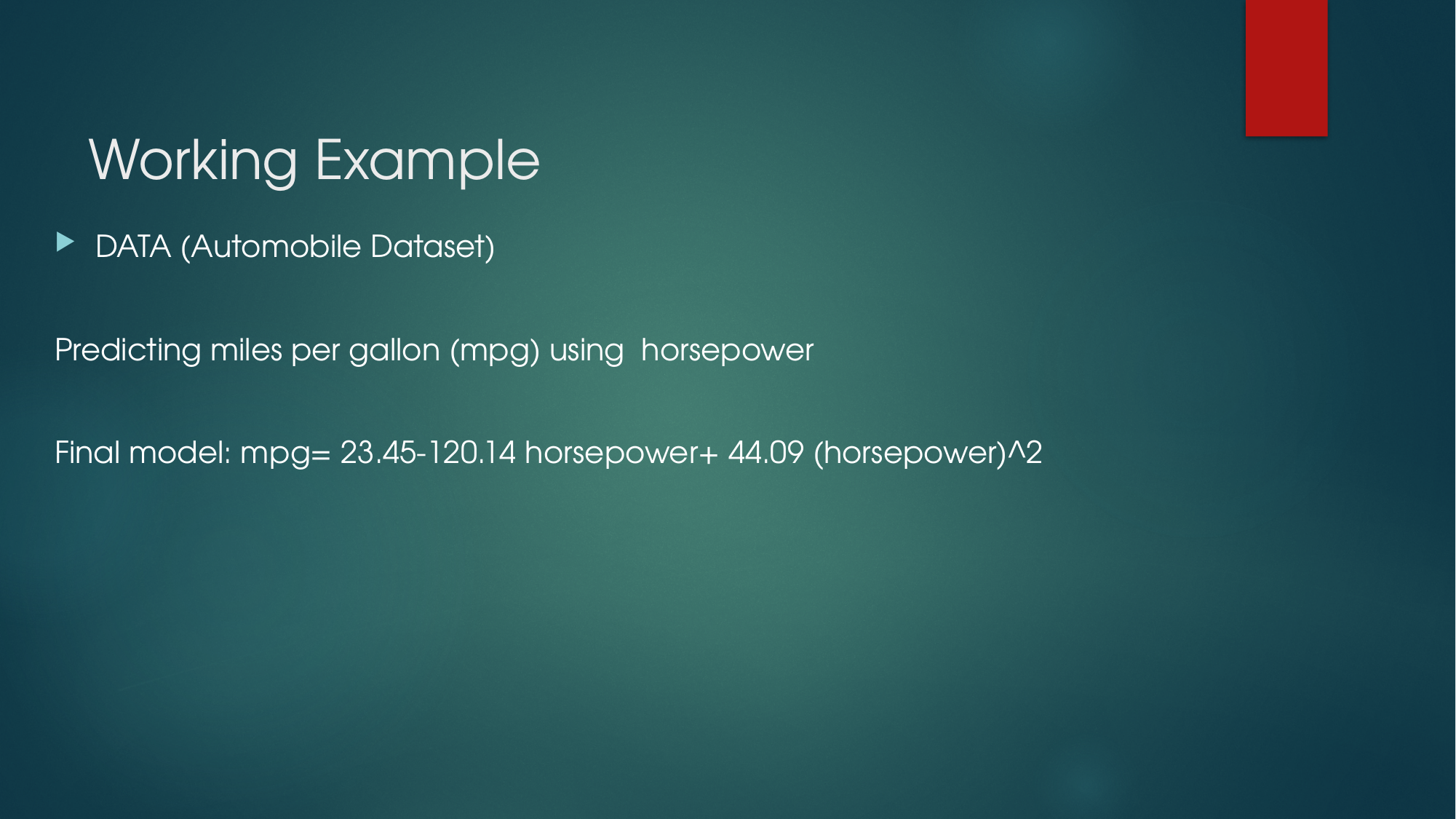

# Working Example
DATA (Automobile Dataset)

Predicting miles per gallon (mpg) using  horsepower

Final model: mpg= 23.45-120.14 horsepower+ 44.09 (horsepower)^2